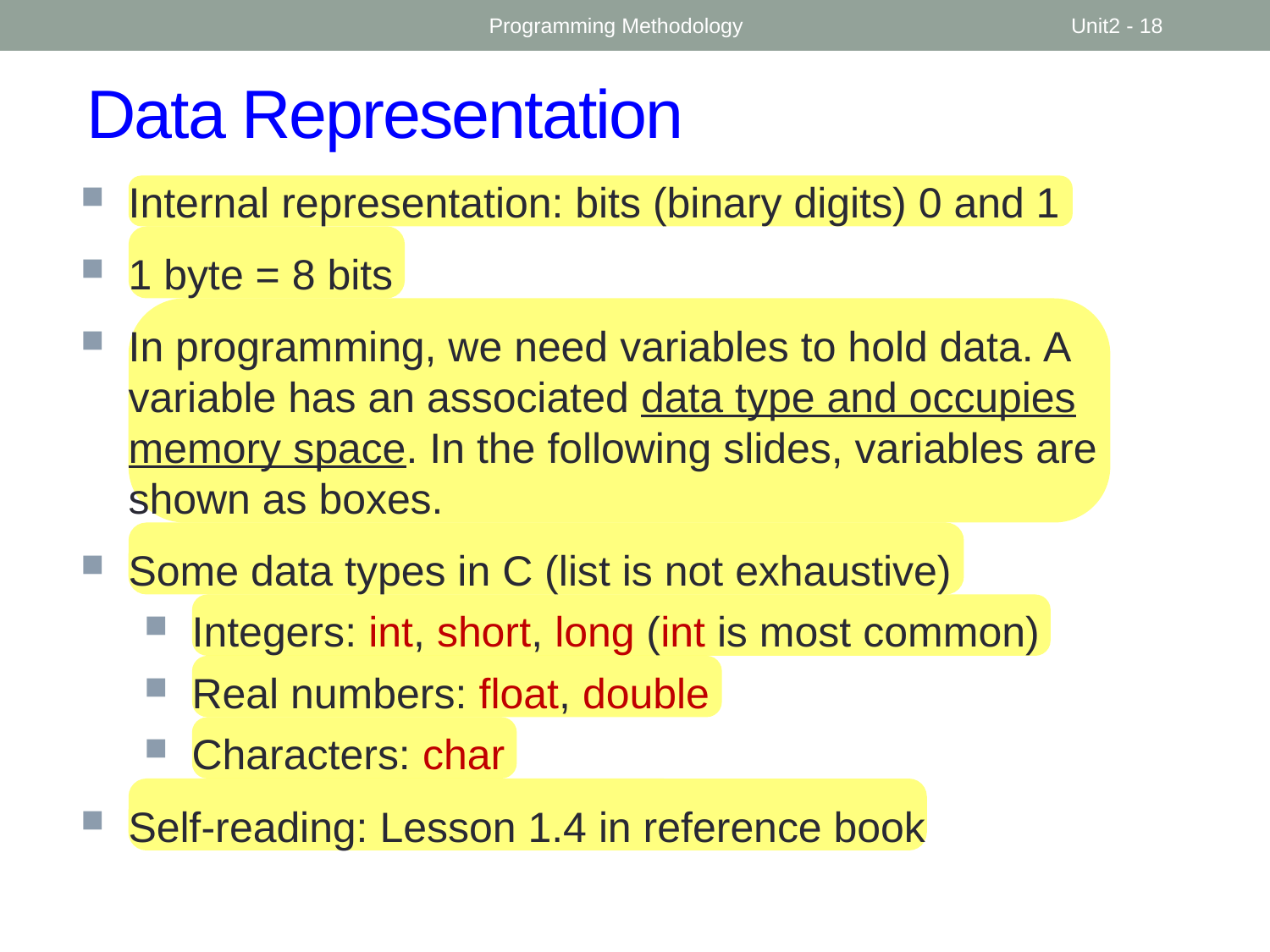

Programming Methodology
Unit2 - 18
# Data Representation
Internal representation: bits (binary digits) 0 and 1
1 byte = 8 bits
In programming, we need variables to hold data. A variable has an associated data type and occupies memory space. In the following slides, variables are shown as boxes.
Some data types in C (list is not exhaustive)
Integers: int, short, long (int is most common)
Real numbers: float, double
Characters: char
Self-reading: Lesson 1.4 in reference book